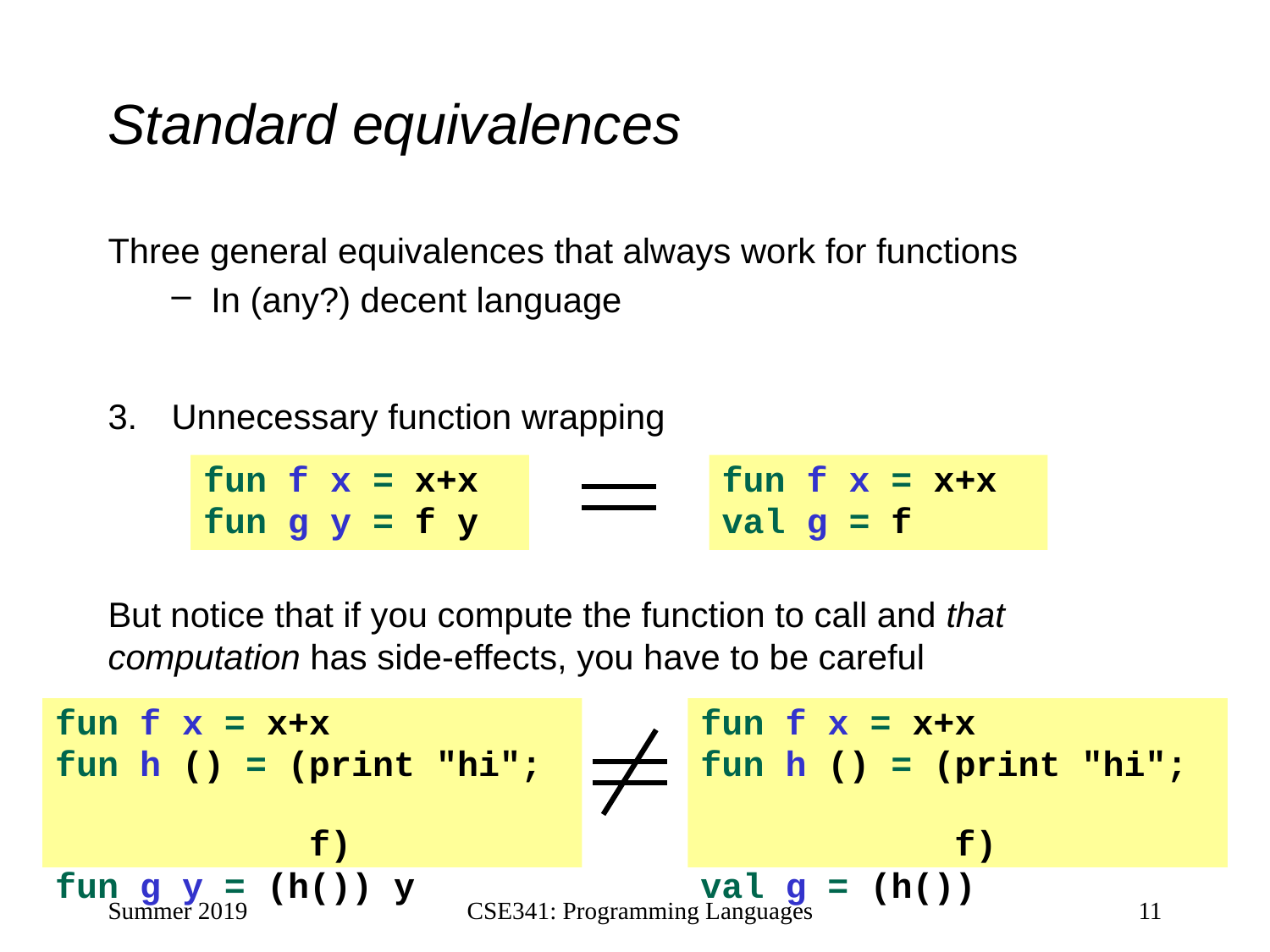

# Standard equivalences
Three general equivalences that always work for functions
In (any?) decent language

Unnecessary function wrapping

But notice that if you compute the function to call and that computation has side-effects, you have to be careful

fun f x = x+x
fun g y = f y

fun f x = x+x
val g = f
fun f x = x+x
fun h () = (print "hi";
            f)
fun g y = (h()) y

fun f x = x+x
fun h () = (print "hi";
            f)
val g = (h())

Summer 2019
CSE341: Programming Languages
11